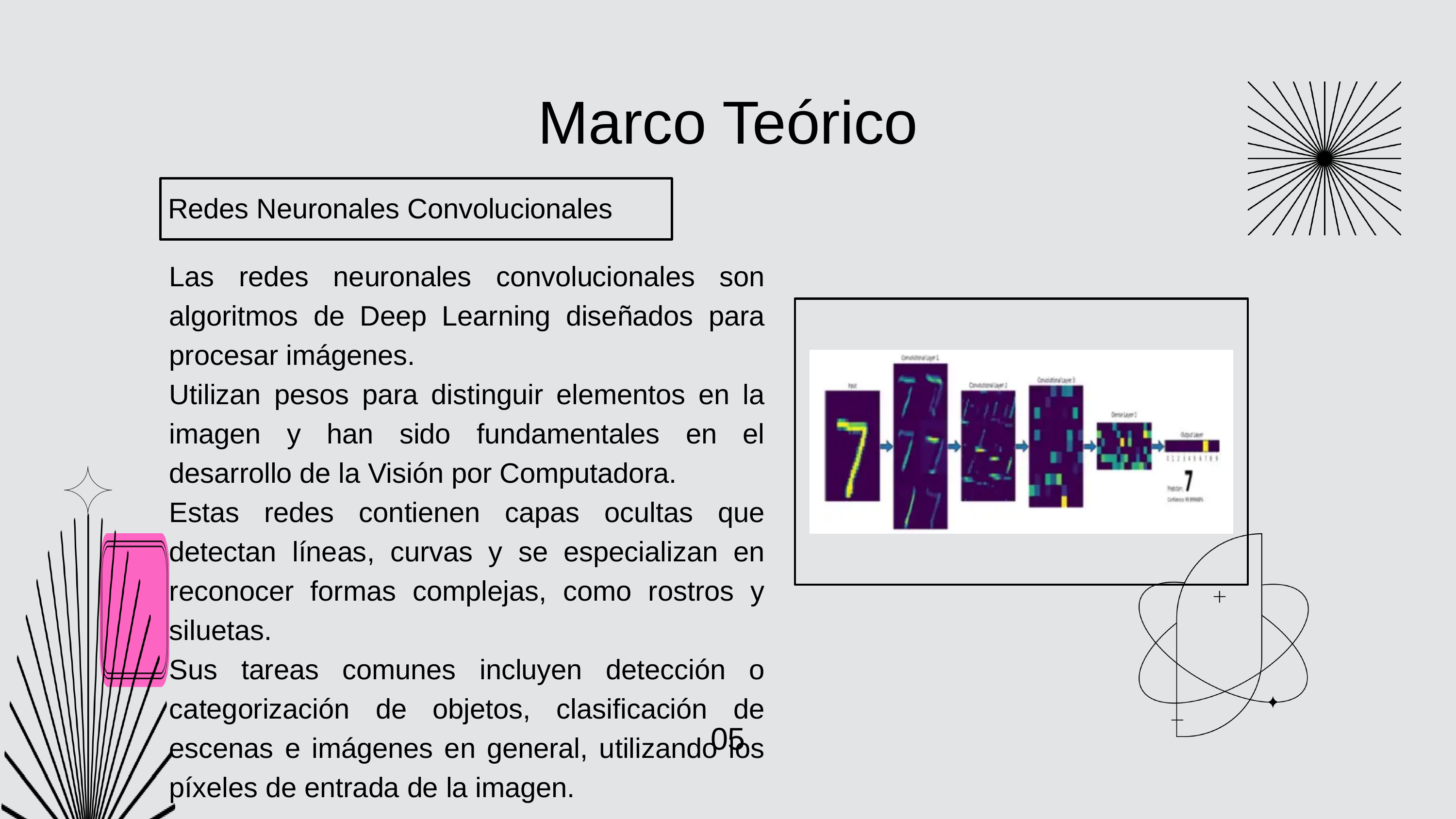

Marco Teórico

Redes Neuronales Convolucionales
Las redes neuronales convolucionales son algoritmos de Deep Learning diseñados para procesar imágenes.
Utilizan pesos para distinguir elementos en la imagen y han sido fundamentales en el desarrollo de la Visión por Computadora.
Estas redes contienen capas ocultas que detectan líneas, curvas y se especializan en reconocer formas complejas, como rostros y siluetas.
Sus tareas comunes incluyen detección o categorización de objetos, clasificación de escenas e imágenes en general, utilizando los píxeles de entrada de la imagen.

05